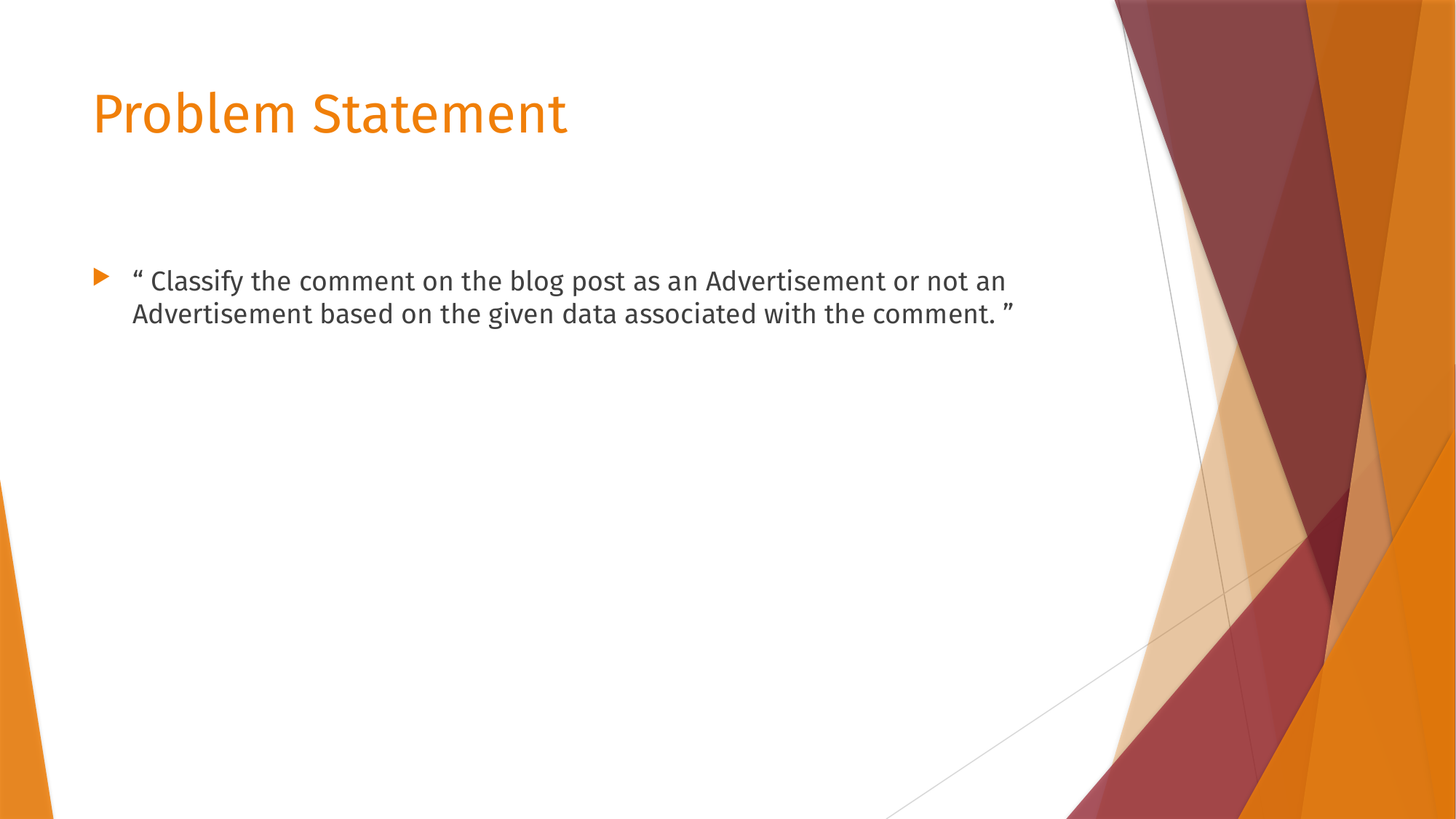

# Problem Statement
“ Classify the comment on the blog post as an Advertisement or not an Advertisement based on the given data associated with the comment. ”